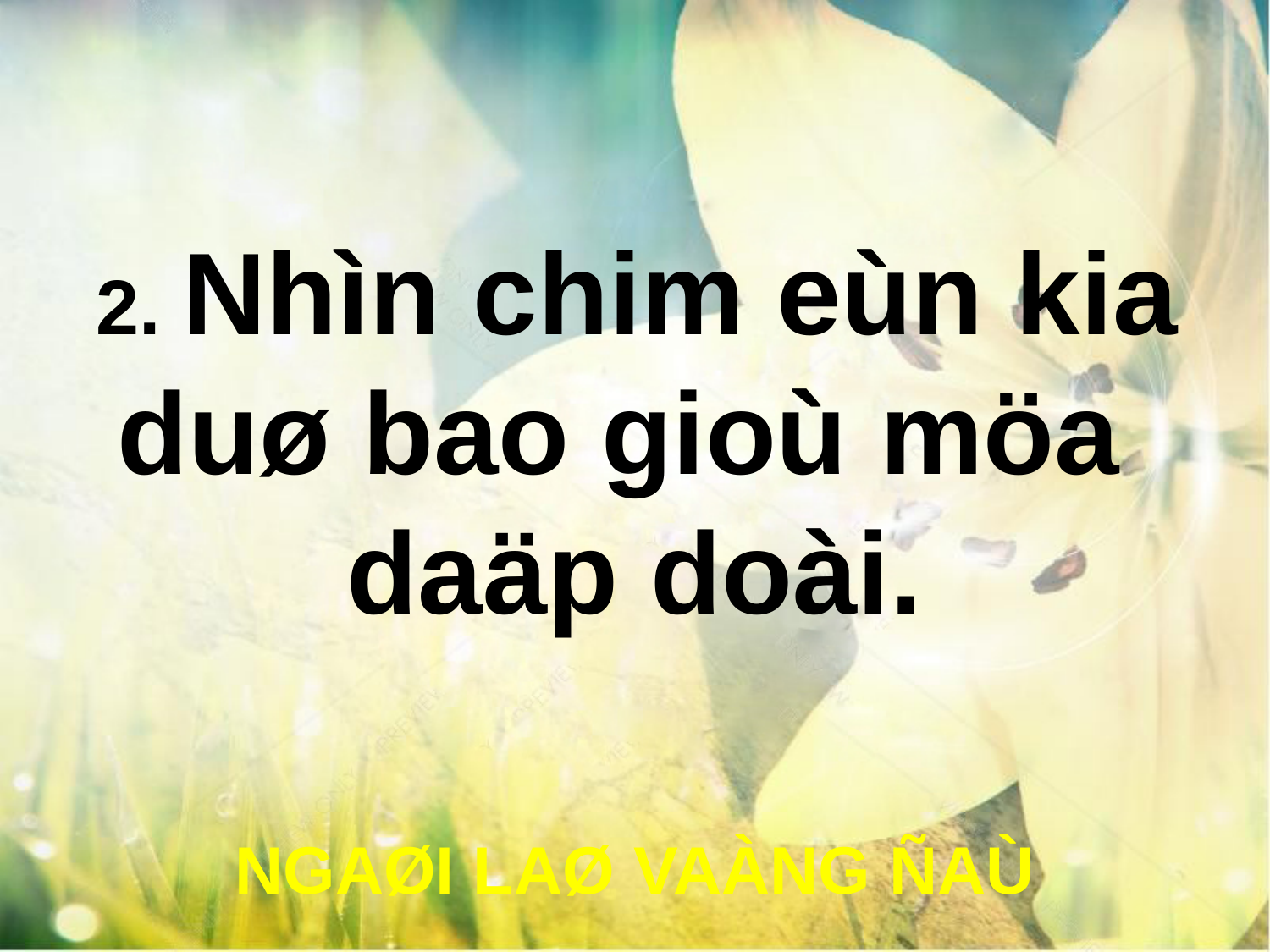

2. Nhìn chim eùn kia
duø bao gioù möa
daäp doài.
NGAØI LAØ VAÀNG ÑAÙ